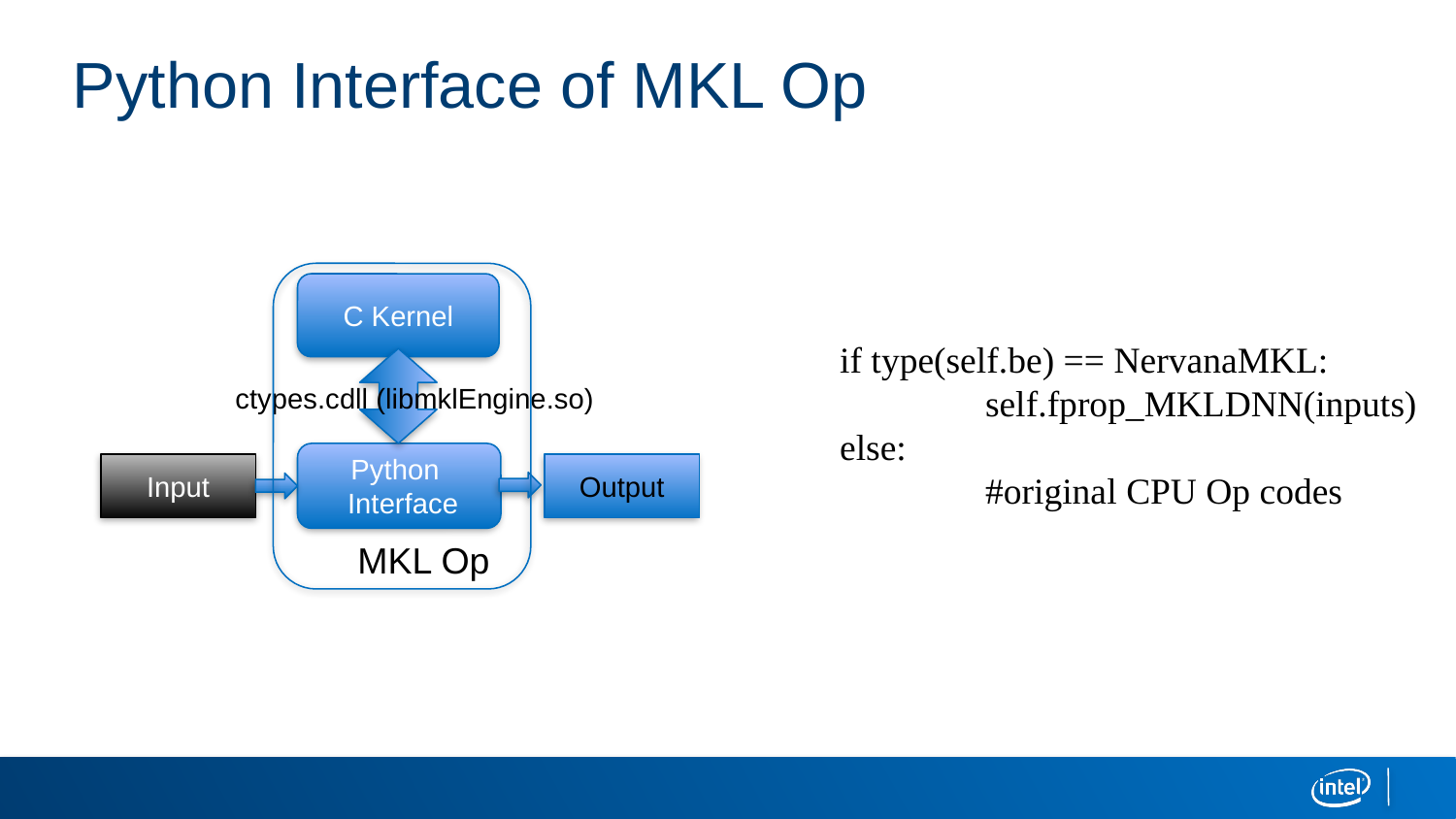

# Python Interface of MKL Op

C Kernel

ctypes.cdll (libmklEngine.so)
Python
 Interface
Input
Output

MKL Op
if type(self.be) == NervanaMKL:
	self.fprop_MKLDNN(inputs)
else:
	#original CPU Op codes